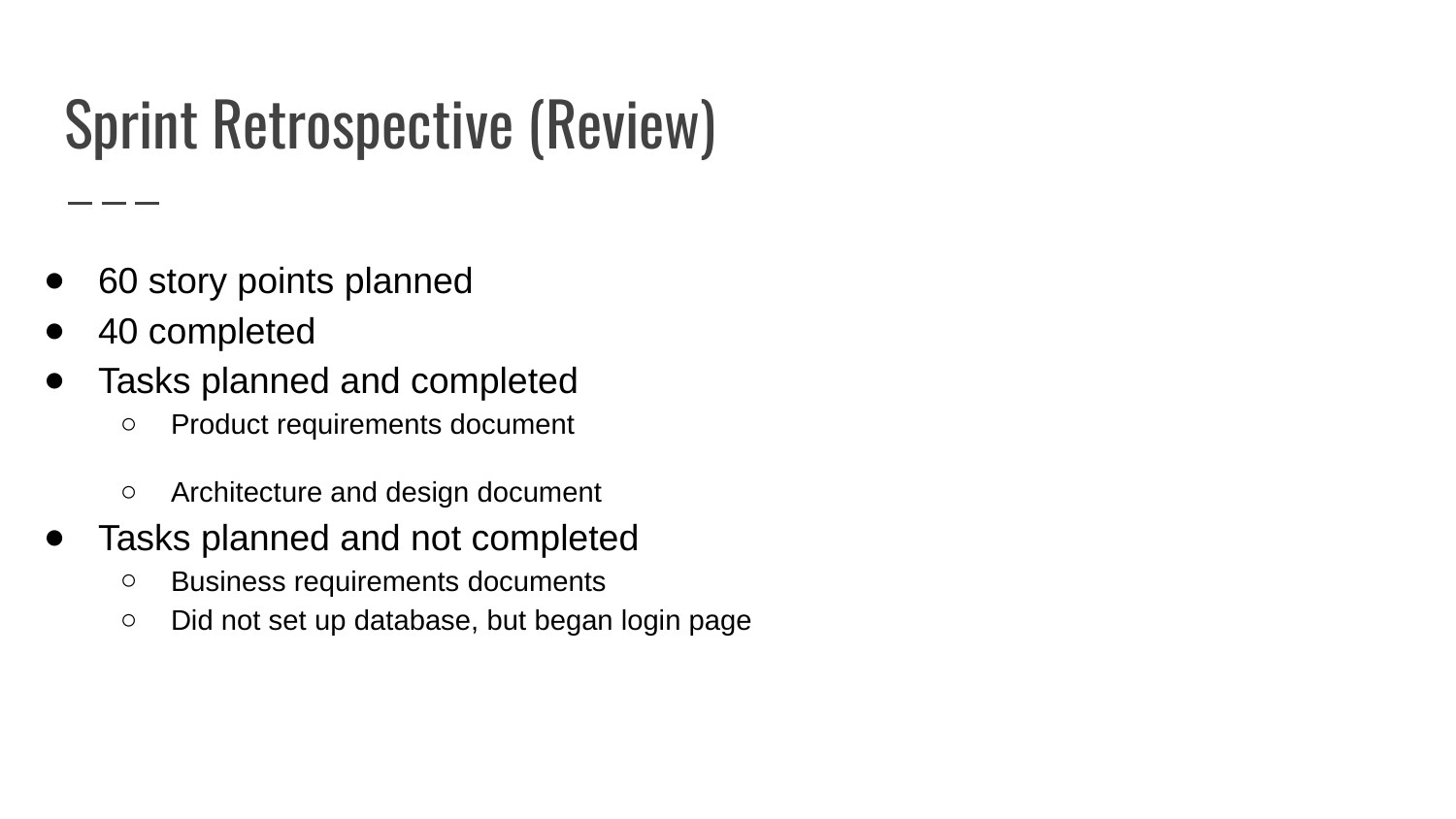

# Sprint Retrospective (Review)
60 story points planned
40 completed
Tasks planned and completed
Product requirements document
Architecture and design document
Tasks planned and not completed
Business requirements documents
Did not set up database, but began login page